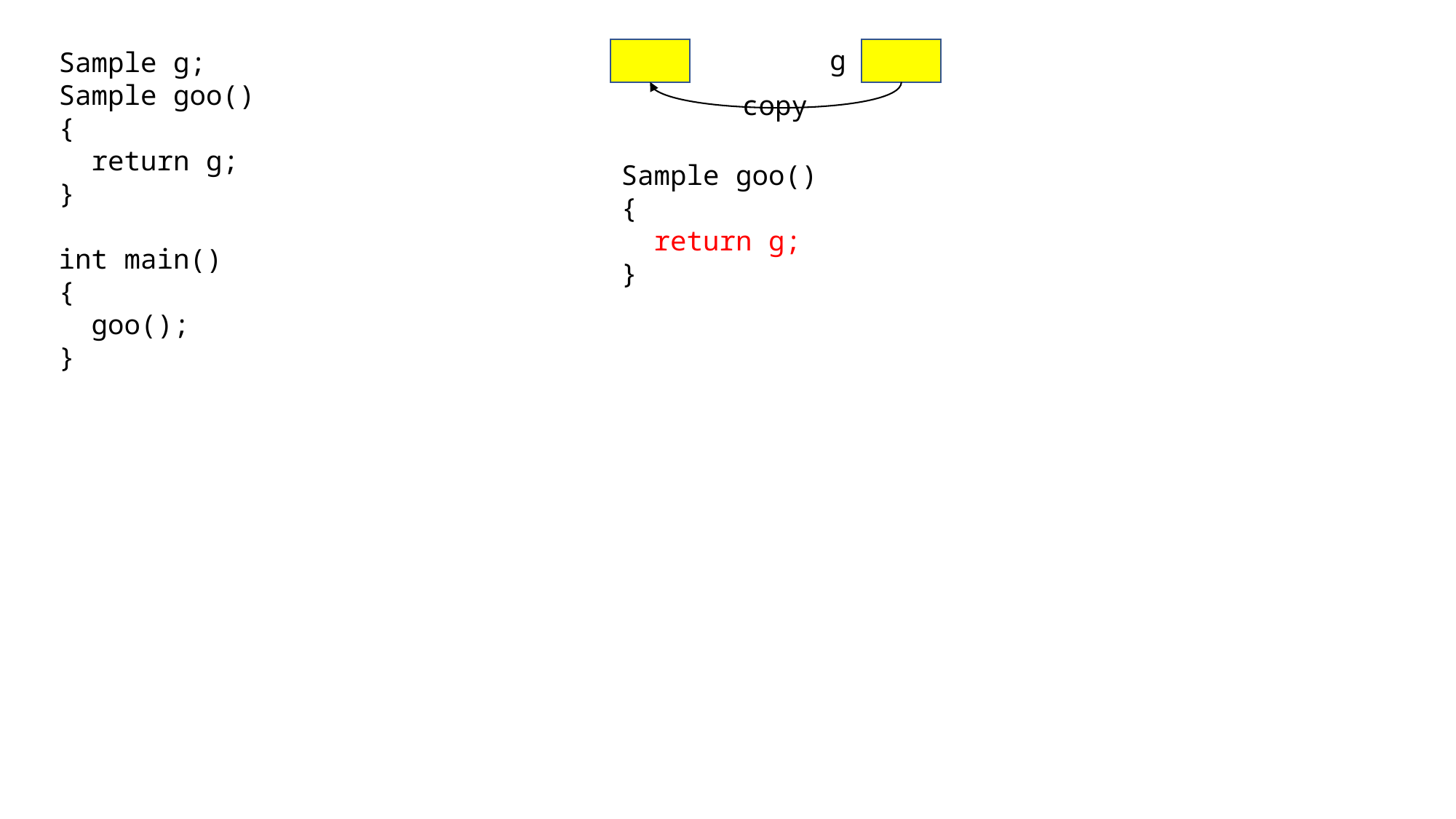

g

Sample g;
Sample goo()
{
  return g;
}

int main()
{
  goo();
}
copy
Sample goo()
{
  return g;
}